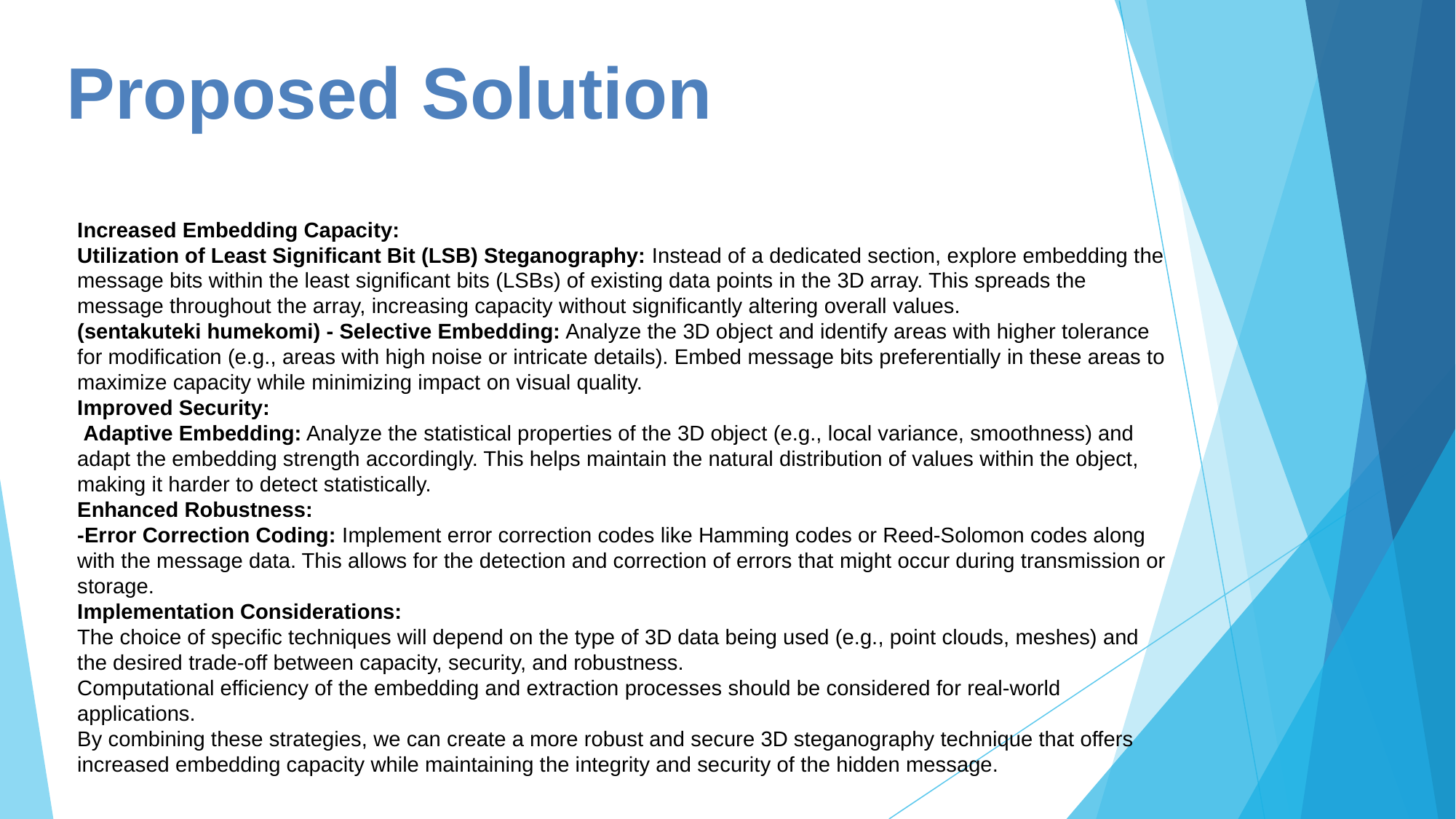

# Proposed Solution

Increased Embedding Capacity:
Utilization of Least Significant Bit (LSB) Steganography: Instead of a dedicated section, explore embedding the message bits within the least significant bits (LSBs) of existing data points in the 3D array. This spreads the message throughout the array, increasing capacity without significantly altering overall values.
(sentakuteki humekomi) - Selective Embedding: Analyze the 3D object and identify areas with higher tolerance for modification (e.g., areas with high noise or intricate details). Embed message bits preferentially in these areas to maximize capacity while minimizing impact on visual quality.
Improved Security:
 Adaptive Embedding: Analyze the statistical properties of the 3D object (e.g., local variance, smoothness) and adapt the embedding strength accordingly. This helps maintain the natural distribution of values within the object, making it harder to detect statistically.
Enhanced Robustness:
-Error Correction Coding: Implement error correction codes like Hamming codes or Reed-Solomon codes along with the message data. This allows for the detection and correction of errors that might occur during transmission or storage.
Implementation Considerations:
The choice of specific techniques will depend on the type of 3D data being used (e.g., point clouds, meshes) and the desired trade-off between capacity, security, and robustness.
Computational efficiency of the embedding and extraction processes should be considered for real-world applications.
By combining these strategies, we can create a more robust and secure 3D steganography technique that offers increased embedding capacity while maintaining the integrity and security of the hidden message.